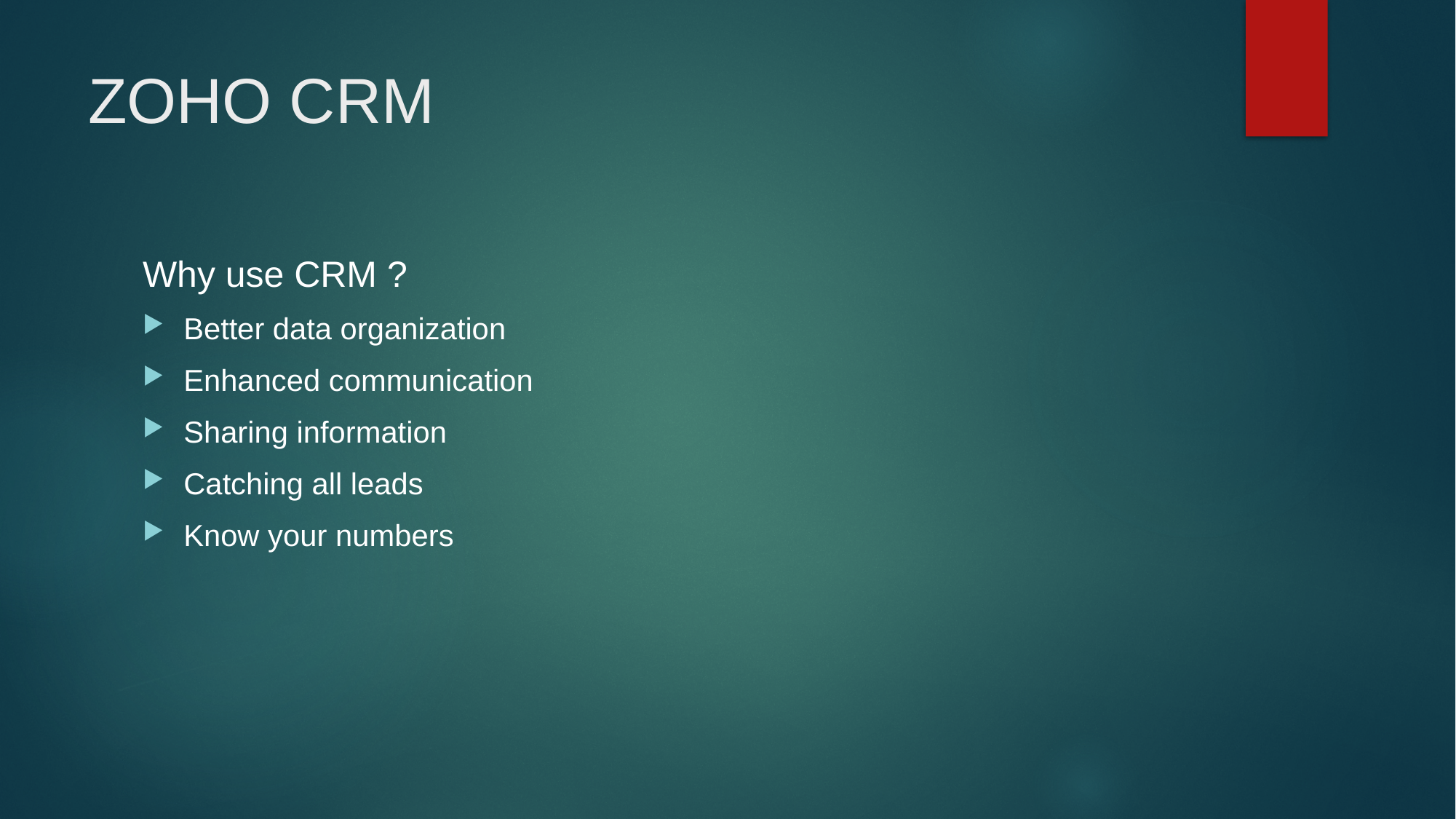

# ZOHO CRM
Why use CRM ?
Better data organization
Enhanced communication
Sharing information
Catching all leads
Know your numbers